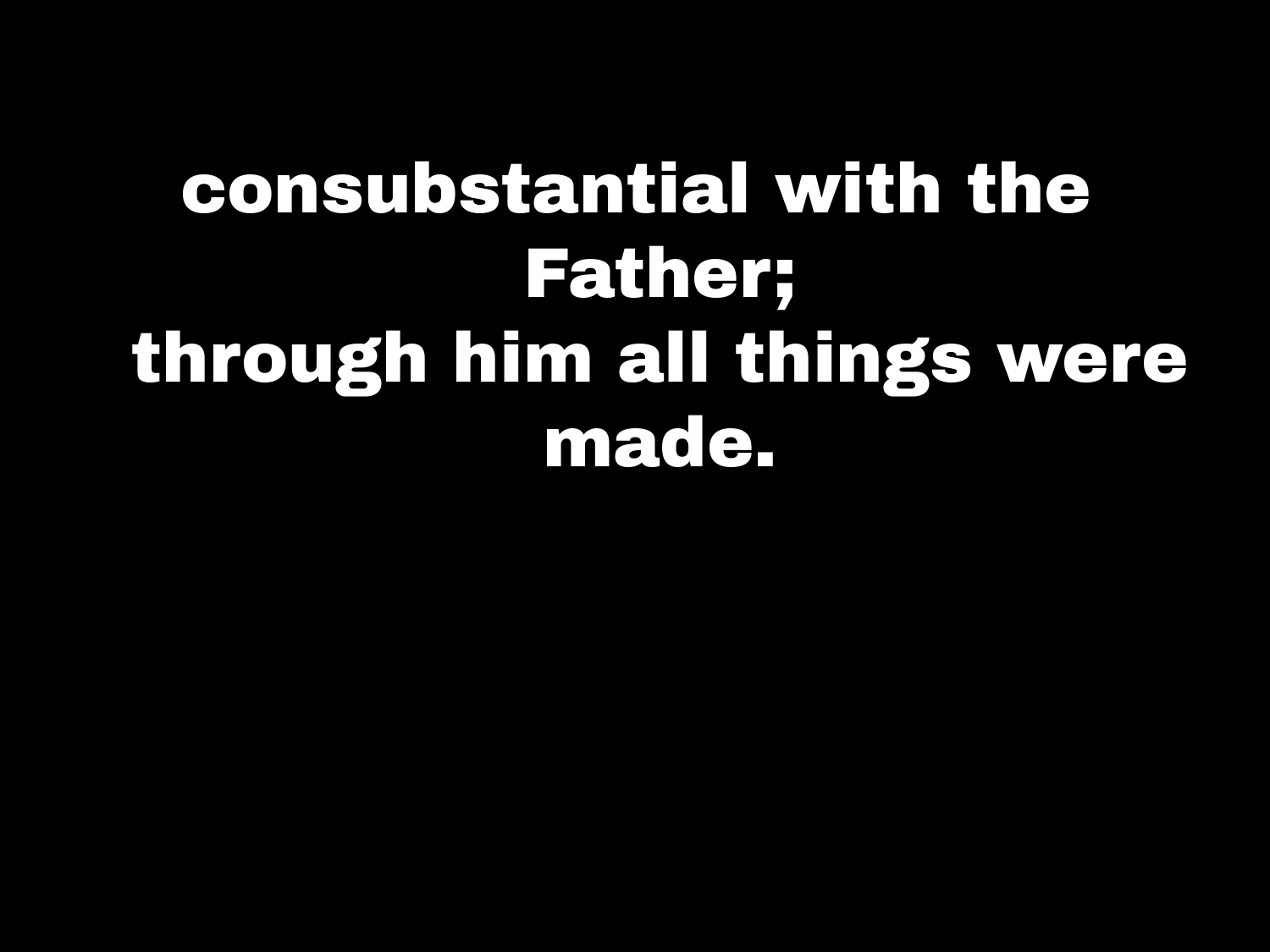

#
consubstantial with the Father;
through him all things were made.